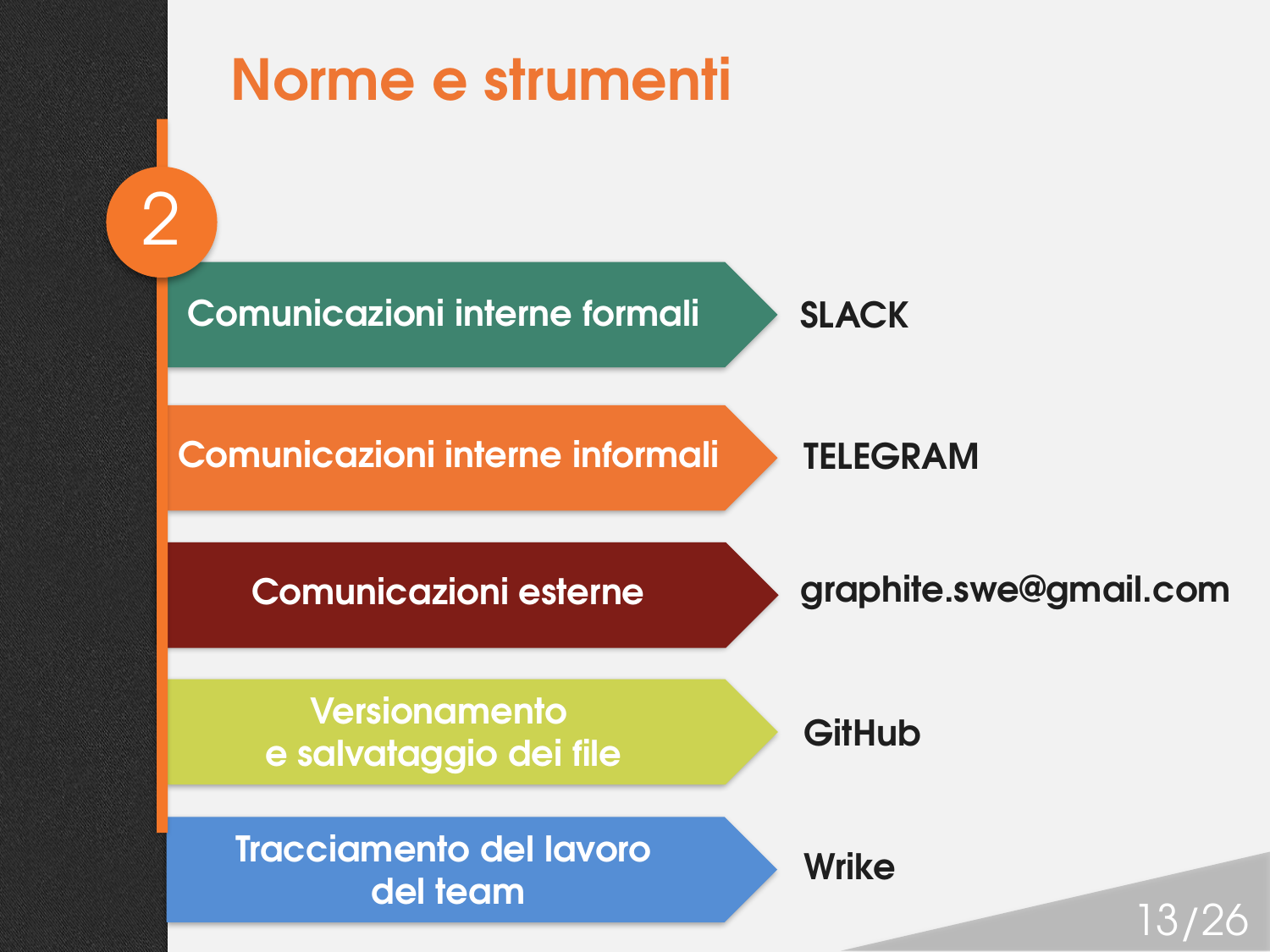

Norme e strumenti

2
Comunicazioni interne formali

SLACK
Comunicazioni interne informali

TELEGRAM
Comunicazioni esterne

graphite.swe@gmail.com
Versionamento
e salvataggio dei file

GitHub
Tracciamento del lavoro
del team

Wrike

13/26